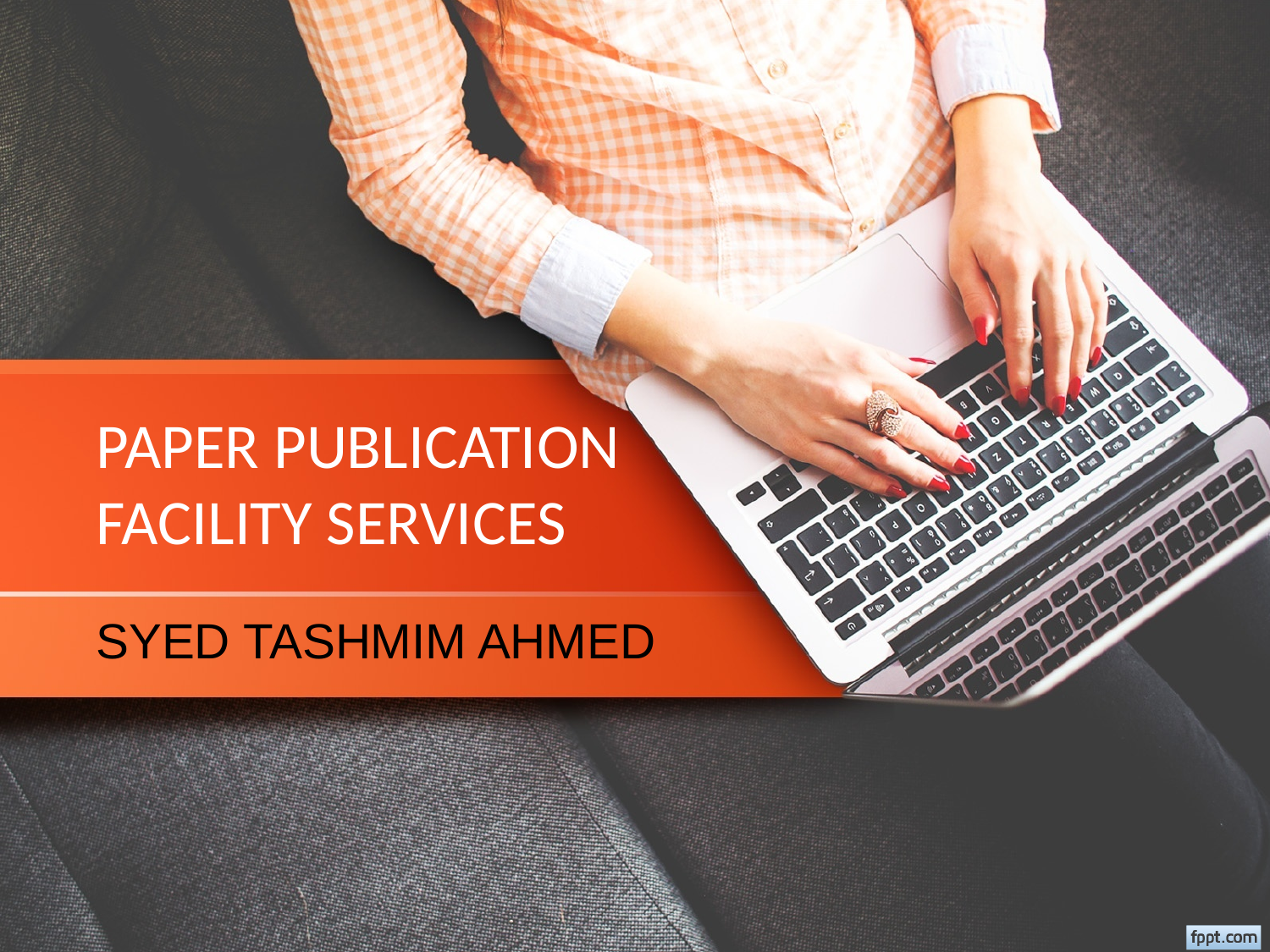

# PAPER PUBLICATION FACILITY SERVICES
SYED TASHMIM AHMED